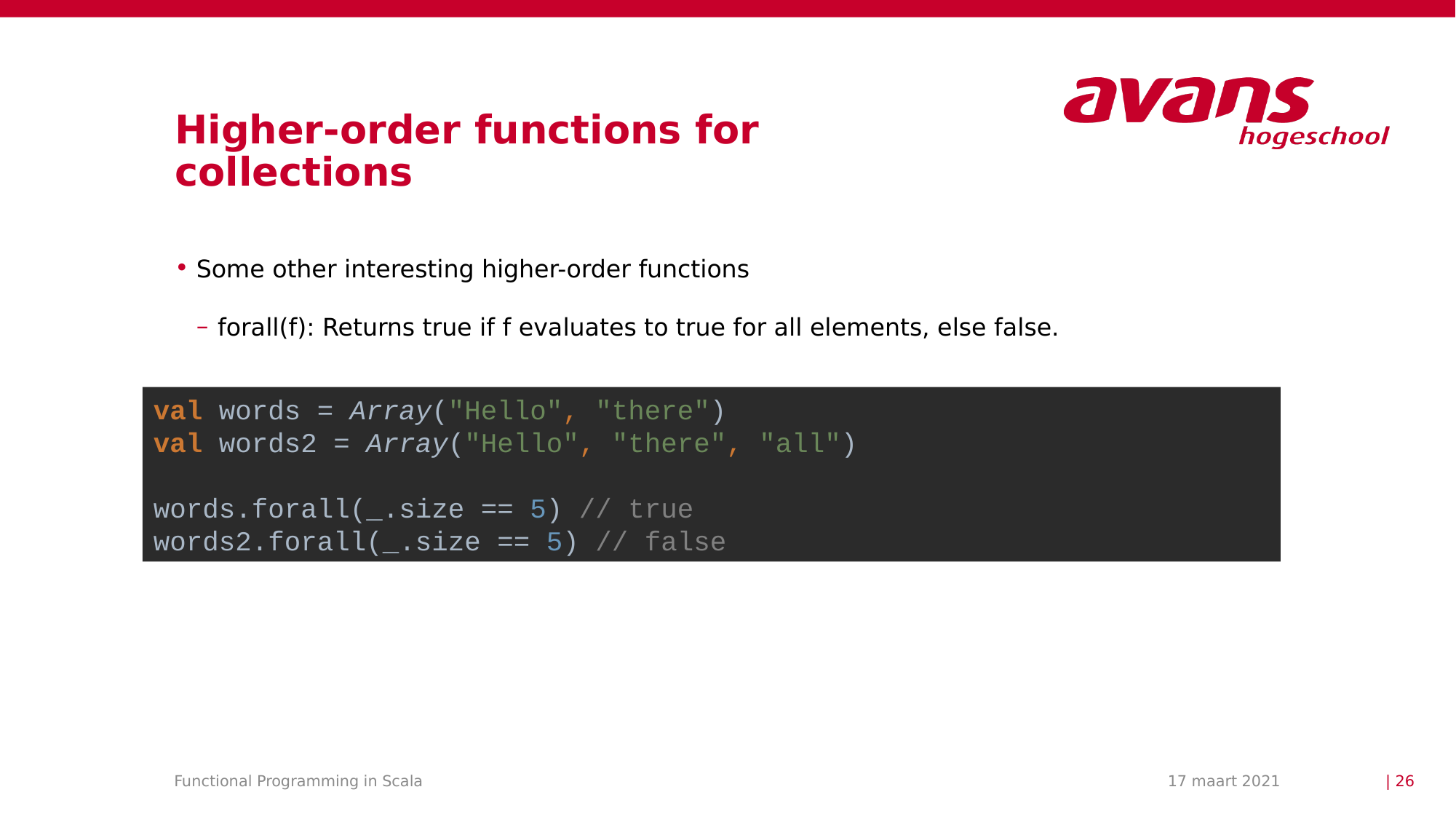

# Higher-order functions for collections
Some other interesting higher-order functions

forall(f): Returns true if f evaluates to true for all elements, else false.

val words = Array("Hello", "there")
val words2 = Array("Hello", "there", "all")
words.forall(_.size == 5) // true
words2.forall(_.size == 5) // false
17 maart 2021
| 26